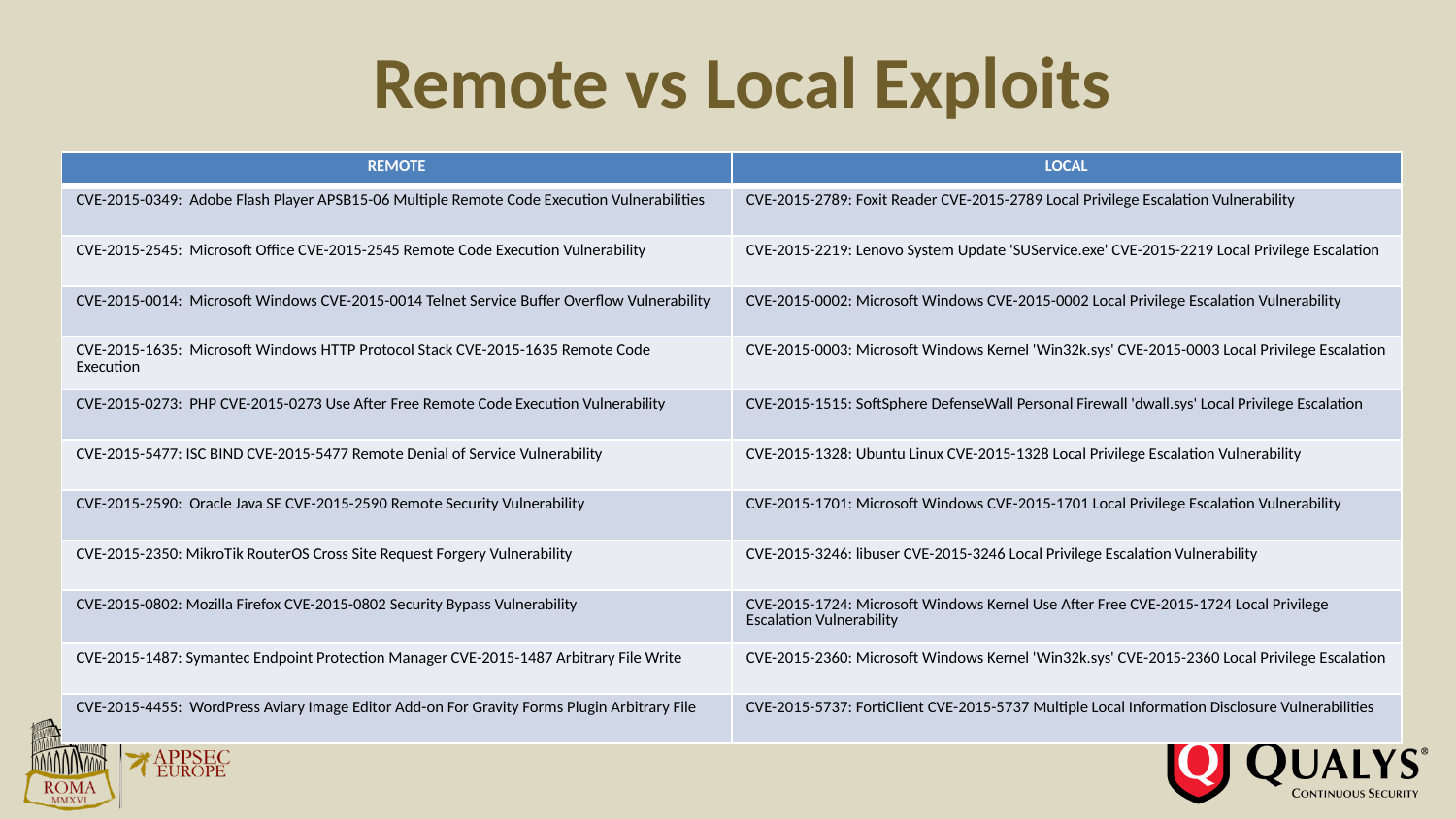

# Remote vs Local Exploits
| REMOTE | LOCAL |
| --- | --- |
| CVE-2015-0349: Adobe Flash Player APSB15-06 Multiple Remote Code Execution Vulnerabilities | CVE-2015-2789: Foxit Reader CVE-2015-2789 Local Privilege Escalation Vulnerability |
| CVE-2015-2545: Microsoft Office CVE-2015-2545 Remote Code Execution Vulnerability | CVE-2015-2219: Lenovo System Update 'SUService.exe' CVE-2015-2219 Local Privilege Escalation |
| CVE-2015-0014: Microsoft Windows CVE-2015-0014 Telnet Service Buffer Overflow Vulnerability | CVE-2015-0002: Microsoft Windows CVE-2015-0002 Local Privilege Escalation Vulnerability |
| CVE-2015-1635: Microsoft Windows HTTP Protocol Stack CVE-2015-1635 Remote Code Execution | CVE-2015-0003: Microsoft Windows Kernel 'Win32k.sys' CVE-2015-0003 Local Privilege Escalation |
| CVE-2015-0273: PHP CVE-2015-0273 Use After Free Remote Code Execution Vulnerability | CVE-2015-1515: SoftSphere DefenseWall Personal Firewall 'dwall.sys' Local Privilege Escalation |
| CVE-2015-5477: ISC BIND CVE-2015-5477 Remote Denial of Service Vulnerability | CVE-2015-1328: Ubuntu Linux CVE-2015-1328 Local Privilege Escalation Vulnerability |
| CVE-2015-2590: Oracle Java SE CVE-2015-2590 Remote Security Vulnerability | CVE-2015-1701: Microsoft Windows CVE-2015-1701 Local Privilege Escalation Vulnerability |
| CVE-2015-2350: MikroTik RouterOS Cross Site Request Forgery Vulnerability | CVE-2015-3246: libuser CVE-2015-3246 Local Privilege Escalation Vulnerability |
| CVE-2015-0802: Mozilla Firefox CVE-2015-0802 Security Bypass Vulnerability | CVE-2015-1724: Microsoft Windows Kernel Use After Free CVE-2015-1724 Local Privilege Escalation Vulnerability |
| CVE-2015-1487: Symantec Endpoint Protection Manager CVE-2015-1487 Arbitrary File Write | CVE-2015-2360: Microsoft Windows Kernel 'Win32k.sys' CVE-2015-2360 Local Privilege Escalation |
| CVE-2015-4455: WordPress Aviary Image Editor Add-on For Gravity Forms Plugin Arbitrary File | CVE-2015-5737: FortiClient CVE-2015-5737 Multiple Local Information Disclosure Vulnerabilities |
Requires Local
 Access